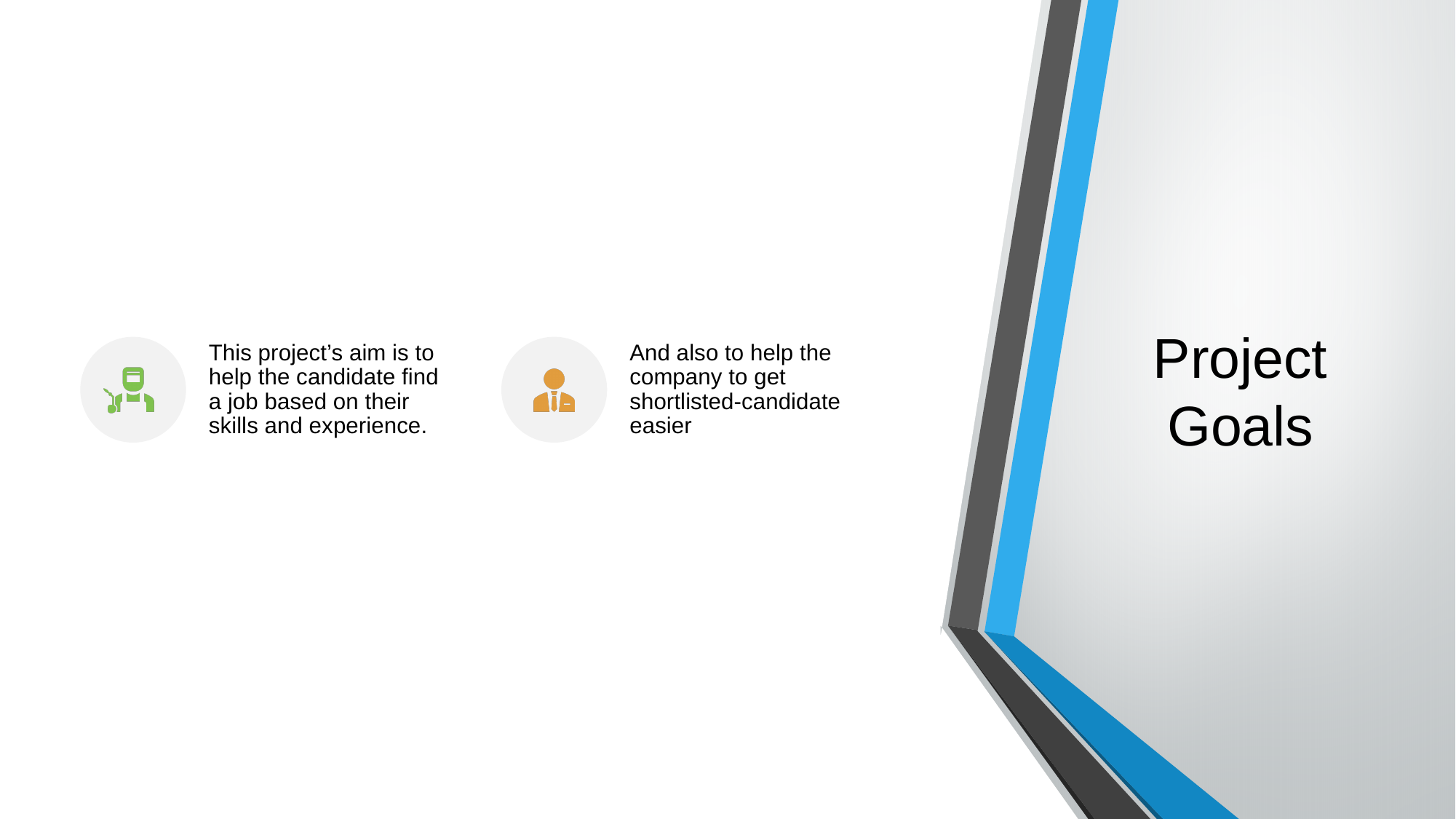

This project’s aim is to help the candidate find a job based on their skills and experience.
And also to help the company to get shortlisted-candidate easier
# Project Goals